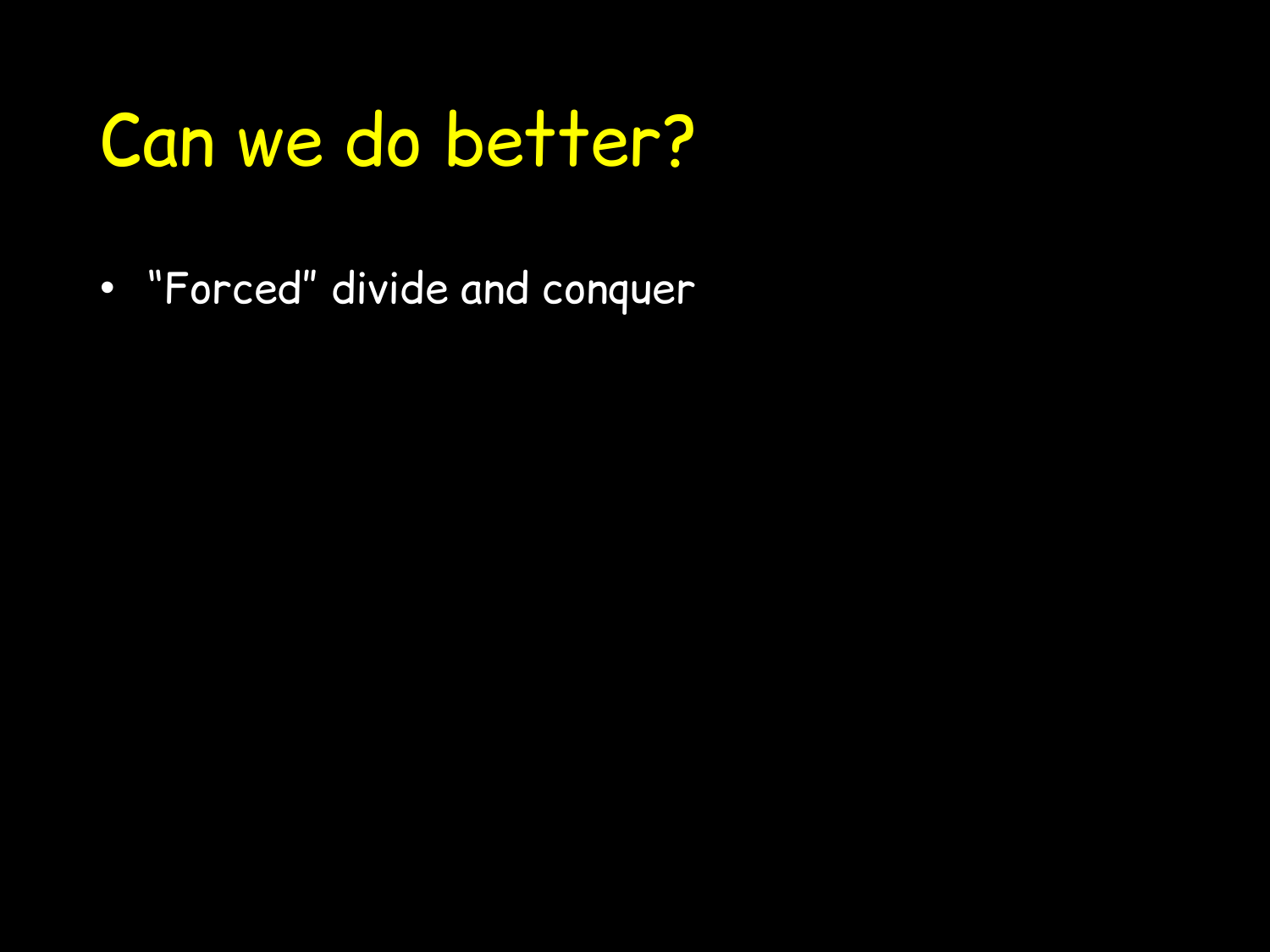

# Can we do better?
“Forced” divide and conquer